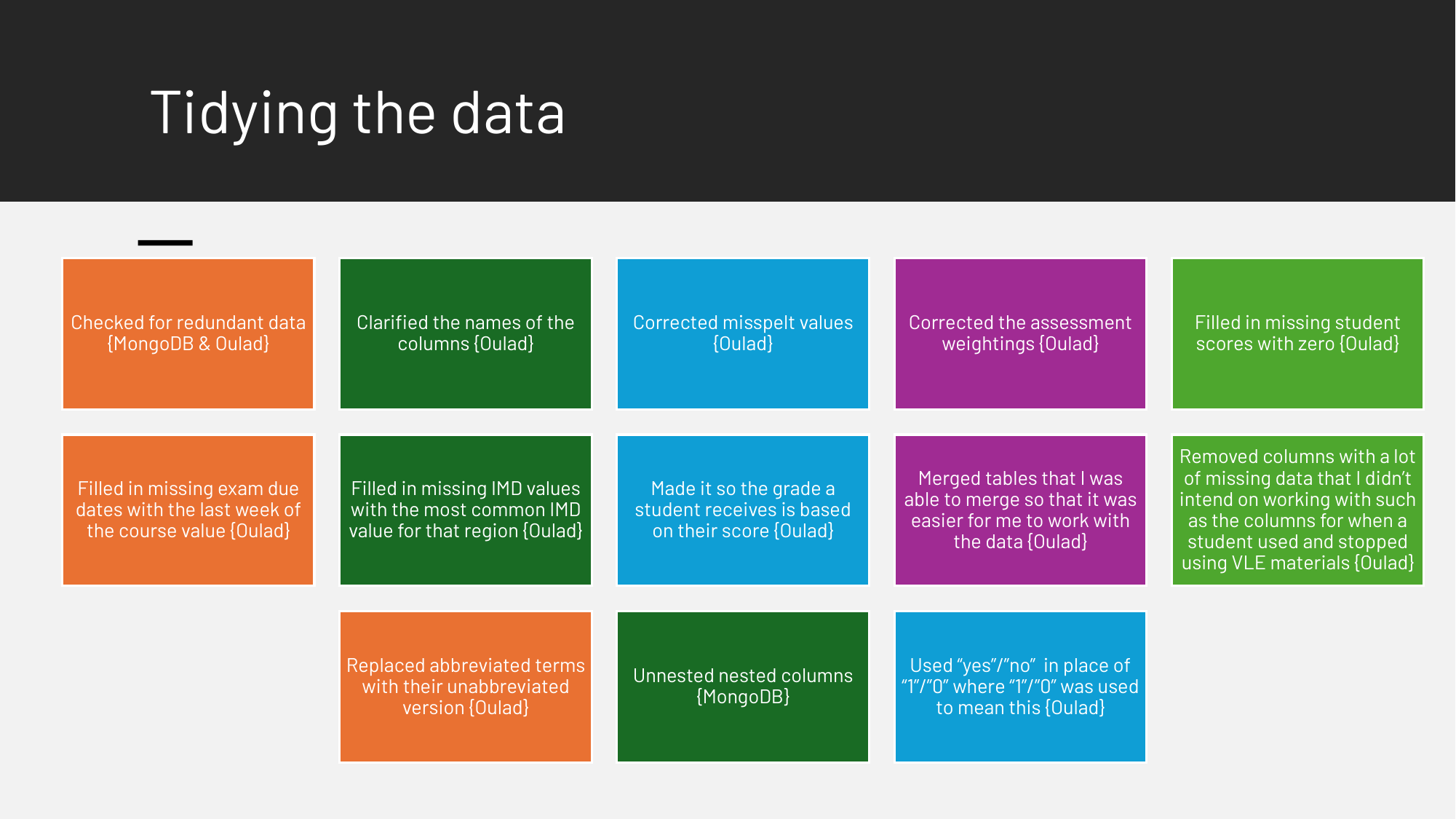

# Tidying the data

Checked for redundant data {MongoDB & Oulad}
Clarified the names of the columns {Oulad}
Corrected misspelt values {Oulad}
Corrected the assessment weightings {Oulad}
Filled in missing student scores with zero {Oulad}
Filled in missing exam due dates with the last week of the course value {Oulad}
Filled in missing IMD values with the most common IMD value for that region {Oulad}
Made it so the grade a student receives is based on their score {Oulad}
Merged tables that I was able to merge so that it was easier for me to work with the data {Oulad}
Removed columns with a lot of missing data that I didn’t intend on working with such as the columns for when a student used and stopped using VLE materials {Oulad}
Replaced abbreviated terms with their unabbreviated version {Oulad}
Unnested nested columns {MongoDB}
Used “yes”/”no”  in place of “1”/”0” where “1”/”0” was used to mean this {Oulad}